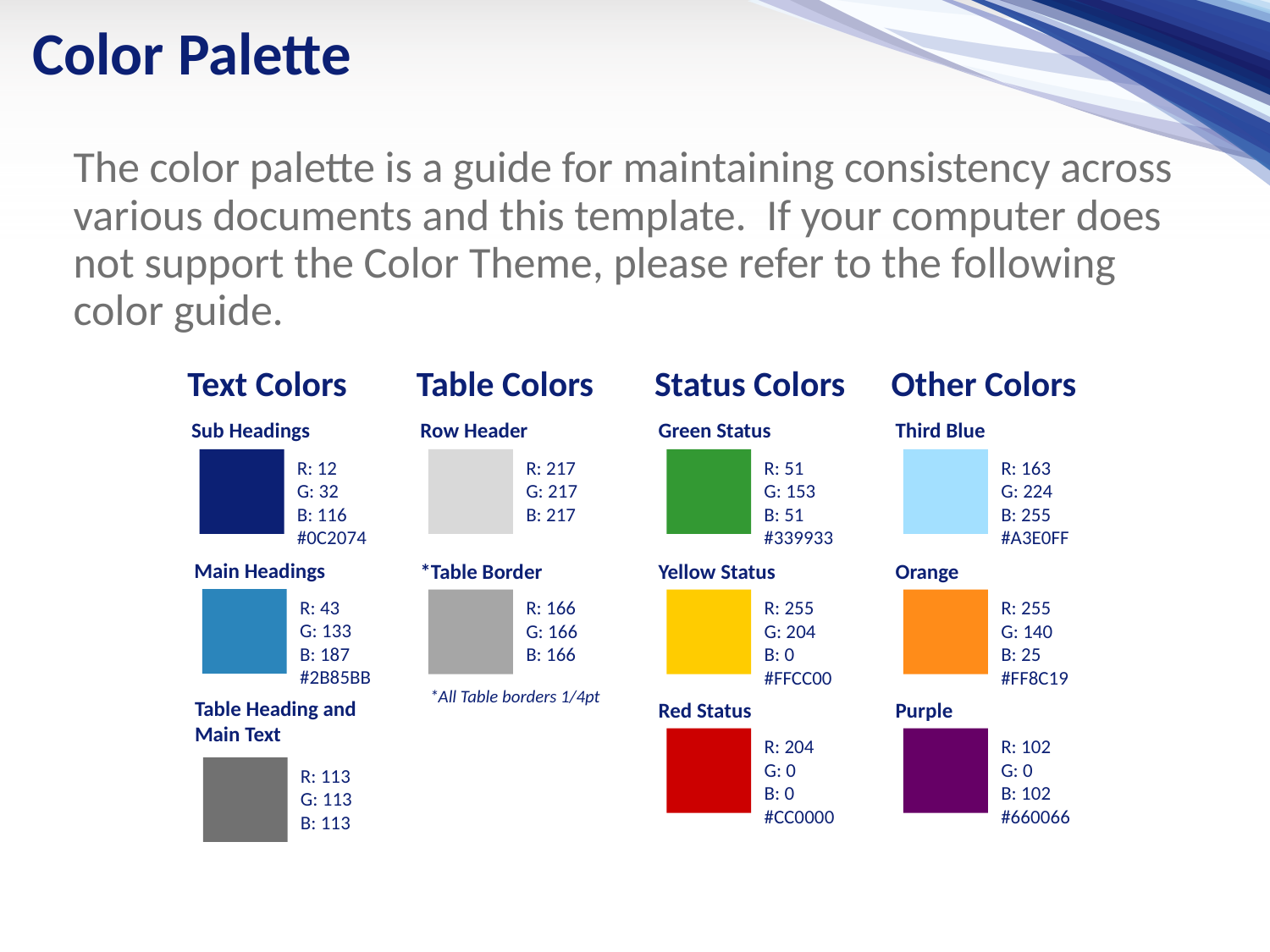

Color Palette
The color palette is a guide for maintaining consistency across various documents and this template.  If your computer does not support the Color Theme, please refer to the following color guide.

Text Colors
Table Colors
Status Colors
Other Colors
Sub Headings
Row Header
Green Status
Third Blue

R: 12
G: 32
B: 116
#0C2074

R: 217
G: 217
B: 217

R: 51
G: 153
B: 51
#339933

R: 163
G: 224
B: 255
#A3E0FF
Main Headings
*Table Border
Yellow Status
Orange

R: 43
G: 133
B: 187
#2B85BB

R: 166
G: 166
B: 166

R: 255
G: 204
B: 0
#FFCC00

R: 255
G: 140
B: 25
#FF8C19
*All Table borders 1/4pt
Table Heading and
Main Text
Red Status
Purple

R: 204
G: 0
B: 0
#CC0000

R: 102
G: 0
B: 102
#660066

R: 113
G: 113
B: 113